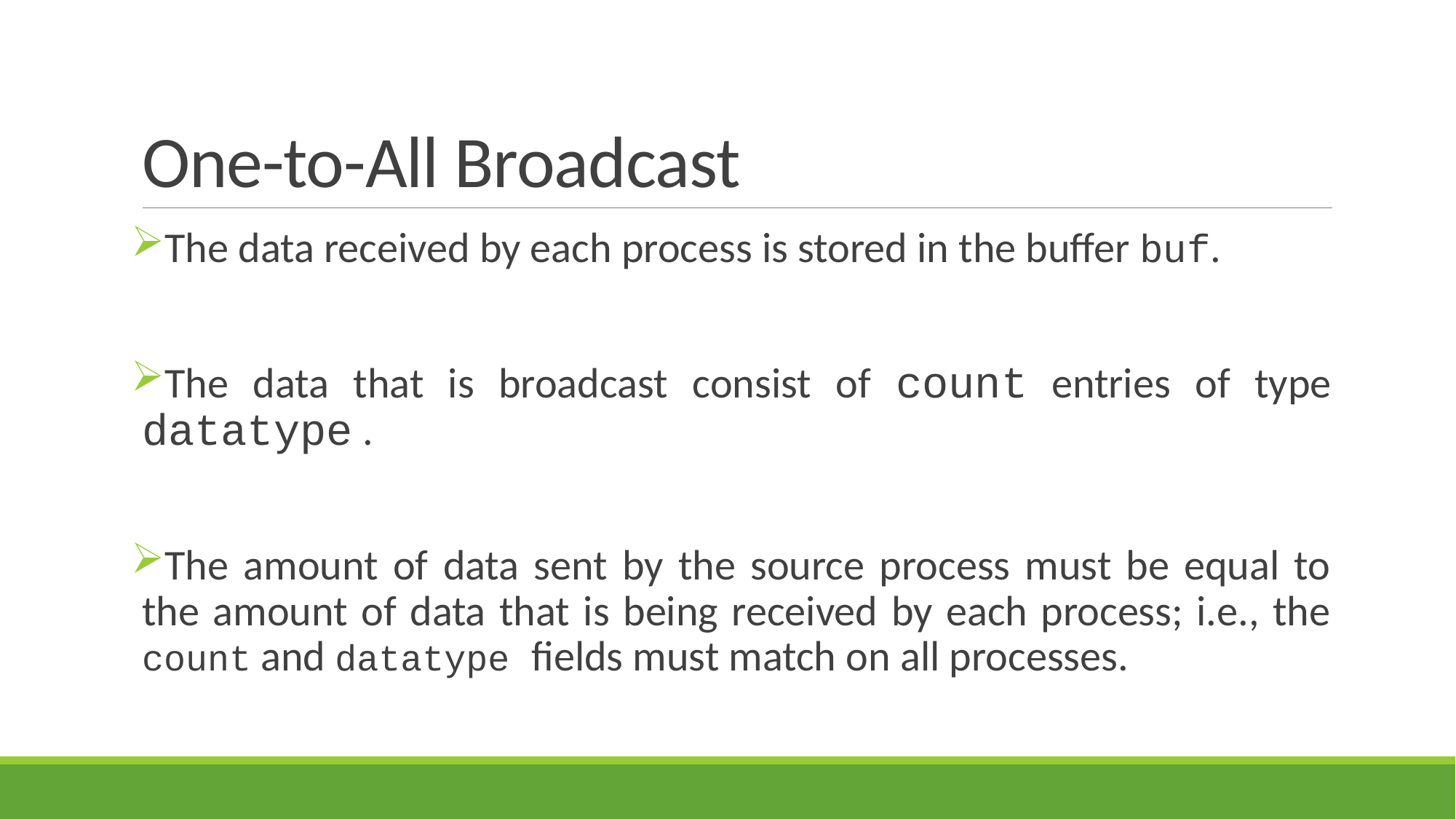

# One-to-All Broadcast
The data received by each process is stored in the buffer buf.

The data that is broadcast consist of count entries of type datatype .

The amount of data sent by the source process must be equal to the amount of data that is being received by each process; i.e., the count and datatype fields must match on all processes.